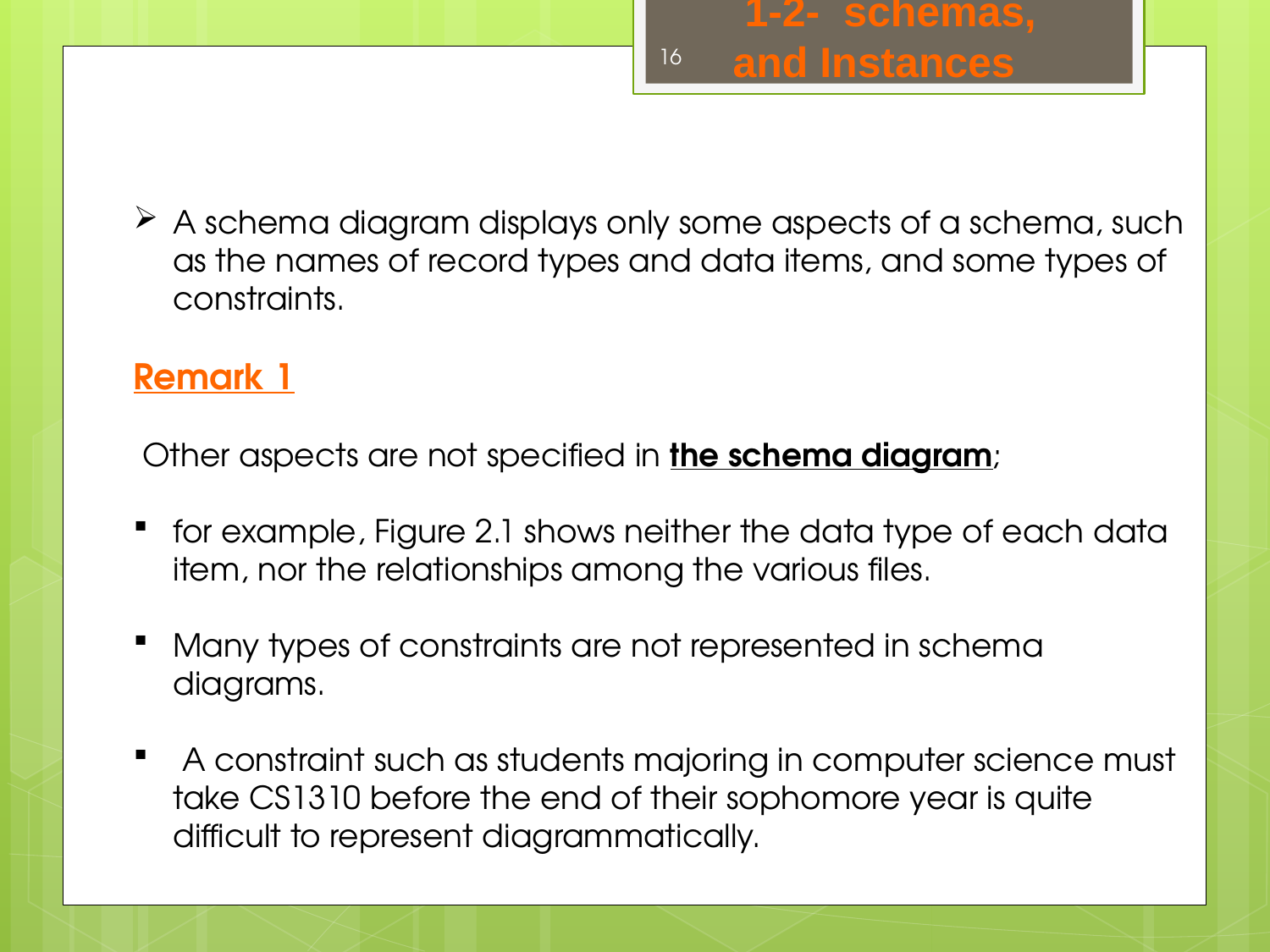

1-2-  schemas,
and Instances
16
A schema diagram displays only some aspects of a schema, such as the names of record types and data items, and some types of constraints.

Remark 1

 Other aspects are not specified in the schema diagram;

for example, Figure 2.1 shows neither the data type of each data item, nor the relationships among the various files.

Many types of constraints are not represented in schema diagrams.

 A constraint such as students majoring in computer science must take CS1310 before the end of their sophomore year is quite difficult to represent diagrammatically.